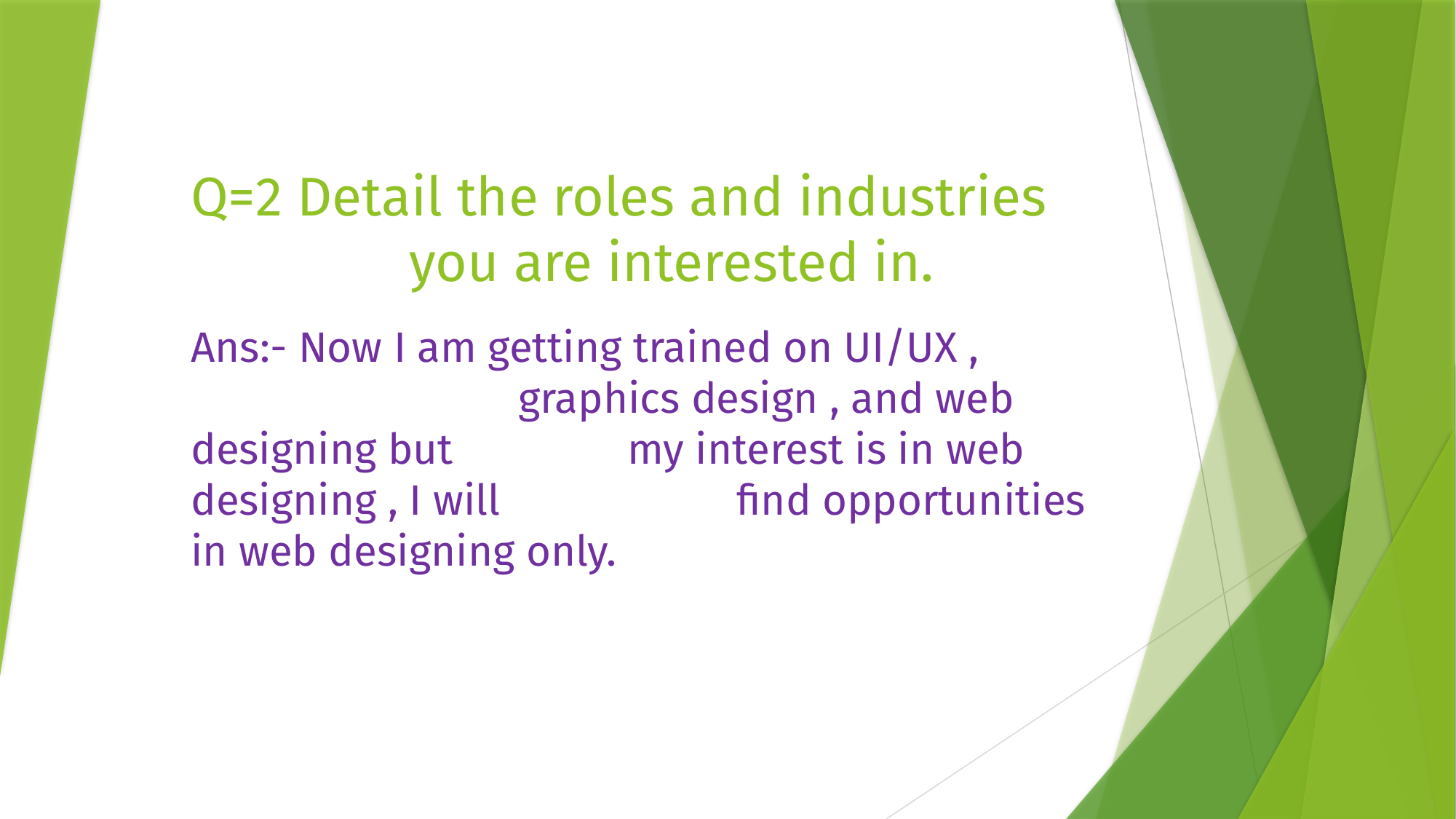

# Q=2 Detail the roles and industries 			you are interested in.
Ans:- Now I am getting trained on UI/UX , 				graphics design , and web designing but 		my interest is in web designing , I will 			find opportunities in web designing only.